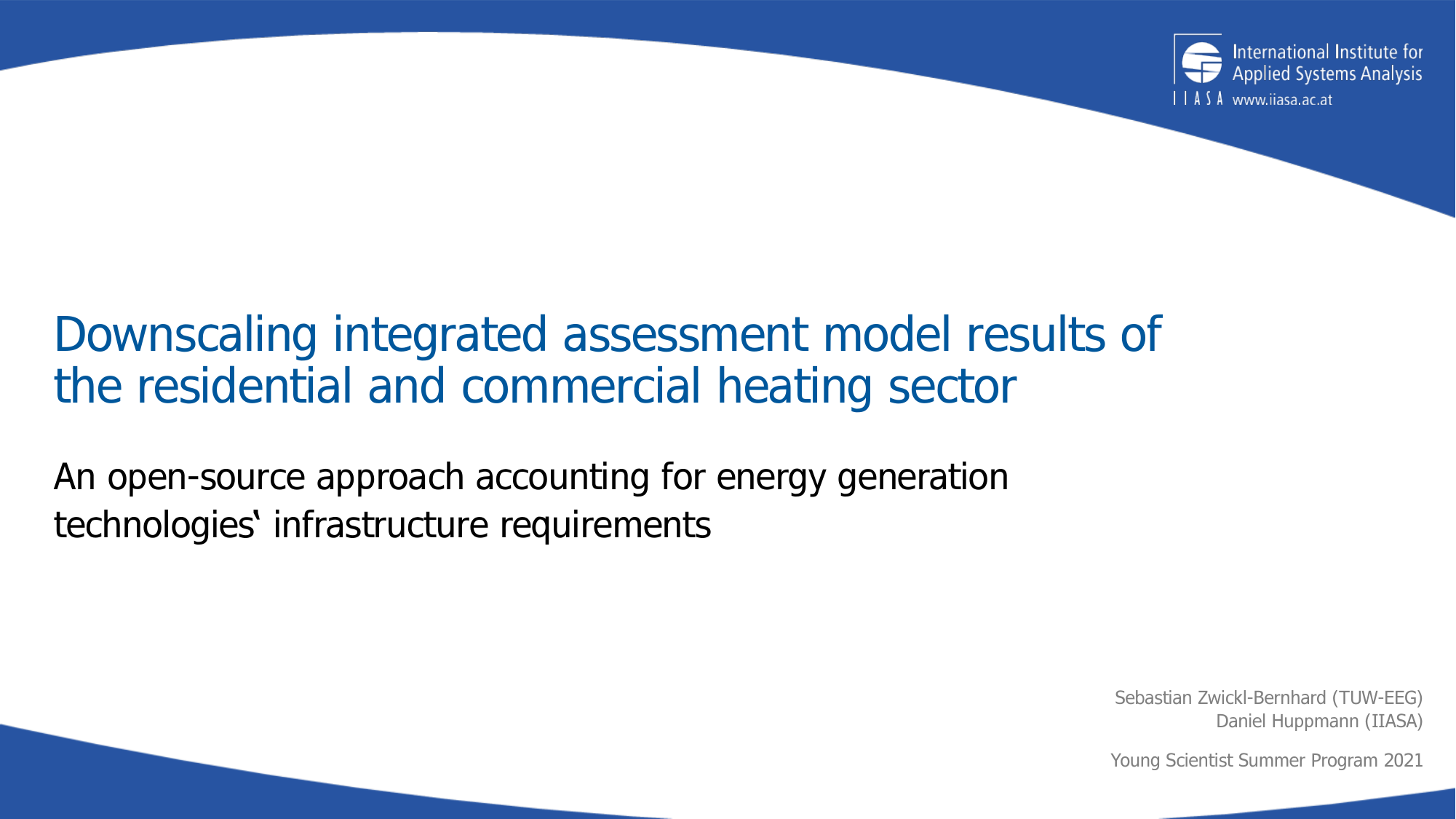

# Downscaling integrated assessment model results of the residential and commercial heating sector
An open-source approach accounting for energy generation technologies‘ infrastructure requirements
Sebastian Zwickl-Bernhard (TUW-EEG)
Daniel Huppmann (IIASA)
Young Scientist Summer Program 2021